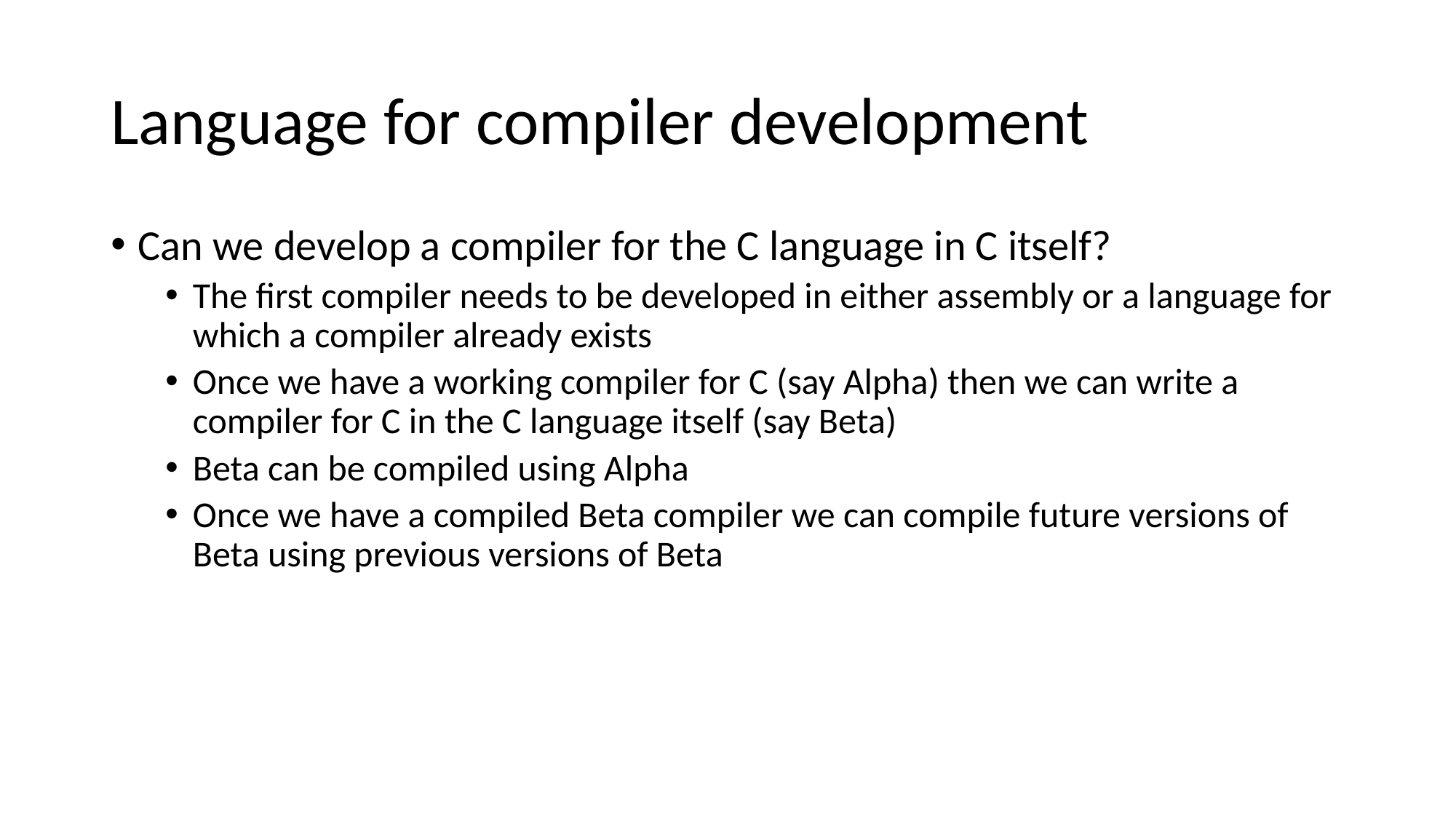

# Language for compiler development
Can we develop a compiler for the C language in C itself?
The first compiler needs to be developed in either assembly or a language for which a compiler already exists
Once we have a working compiler for C (say Alpha) then we can write a compiler for C in the C language itself (say Beta)
Beta can be compiled using Alpha
Once we have a compiled Beta compiler we can compile future versions of Beta using previous versions of Beta